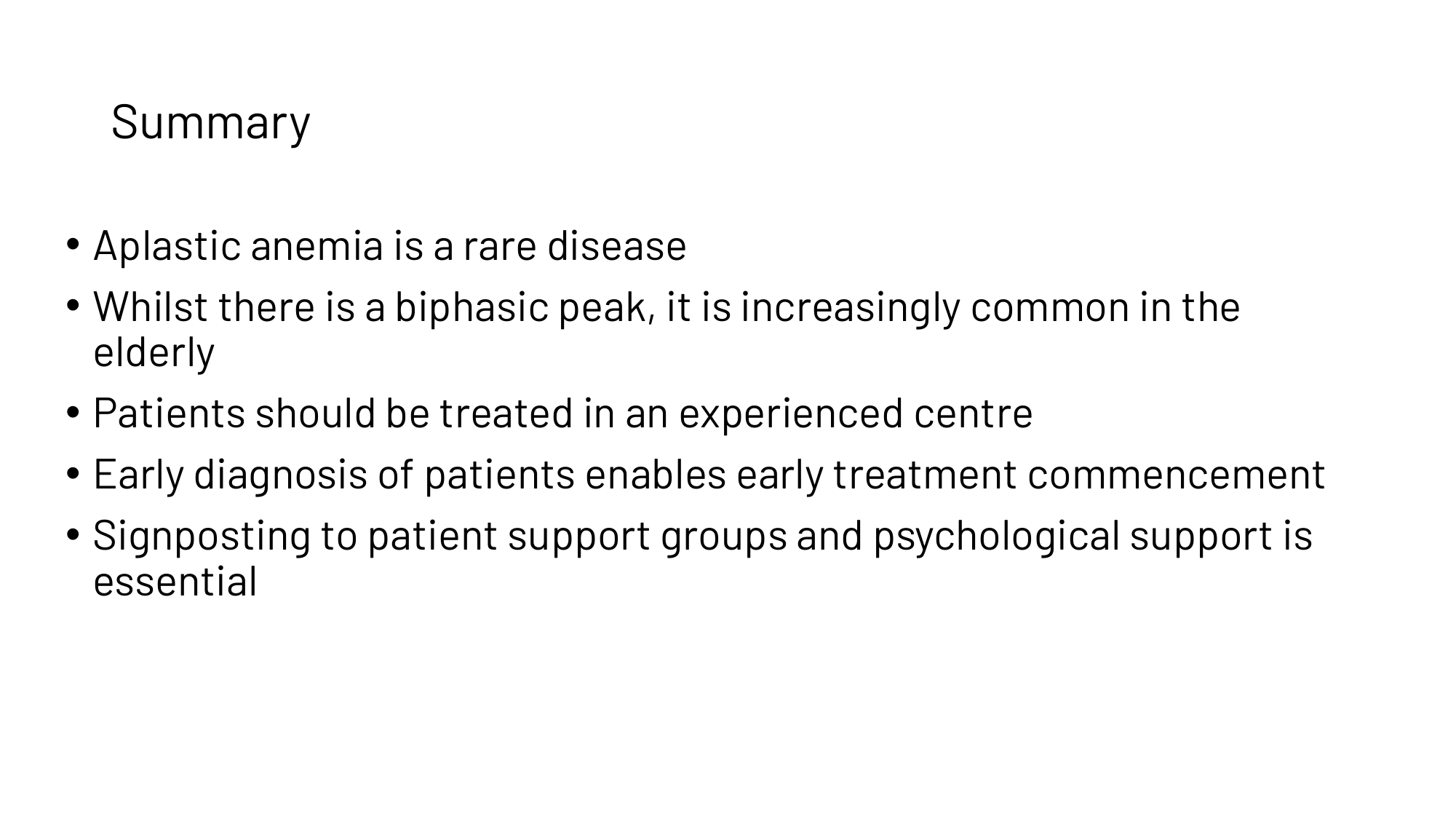

# Summary
Aplastic anemia is a rare disease
Whilst there is a biphasic peak, it is increasingly common in the elderly
Patients should be treated in an experienced centre
Early diagnosis of patients enables early treatment commencement
Signposting to patient support groups and psychological support is essential